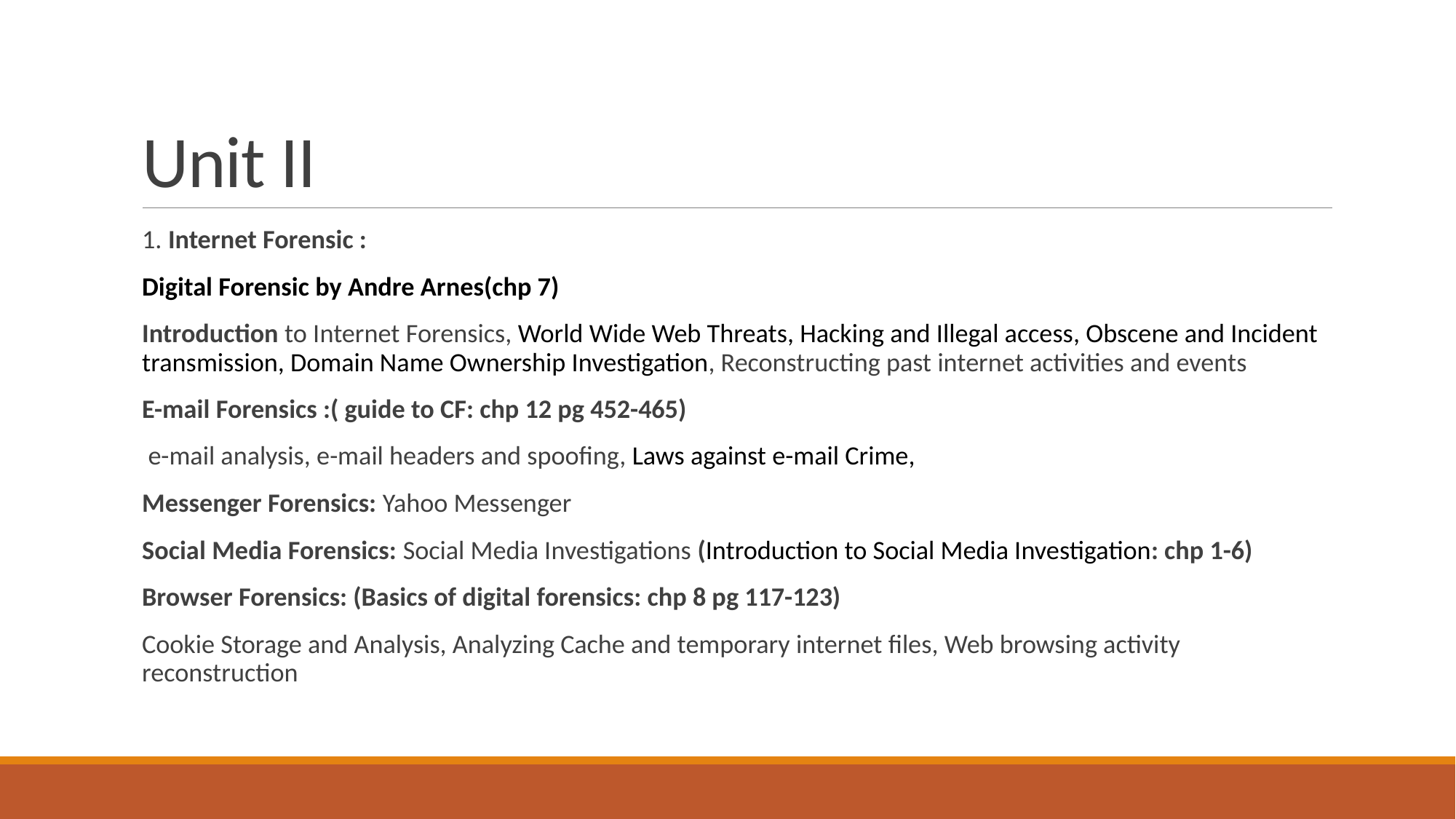

# Unit II
1. Internet Forensic :
Digital Forensic by Andre Arnes(chp 7)
Introduction to Internet Forensics, World Wide Web Threats, Hacking and Illegal access, Obscene and Incident transmission, Domain Name Ownership Investigation, Reconstructing past internet activities and events
E-mail Forensics :( guide to CF: chp 12 pg 452-465)
 e-mail analysis, e-mail headers and spoofing, Laws against e-mail Crime,
Messenger Forensics: Yahoo Messenger
Social Media Forensics: Social Media Investigations (Introduction to Social Media Investigation: chp 1-6)
Browser Forensics: (Basics of digital forensics: chp 8 pg 117-123)
Cookie Storage and Analysis, Analyzing Cache and temporary internet files, Web browsing activity reconstruction